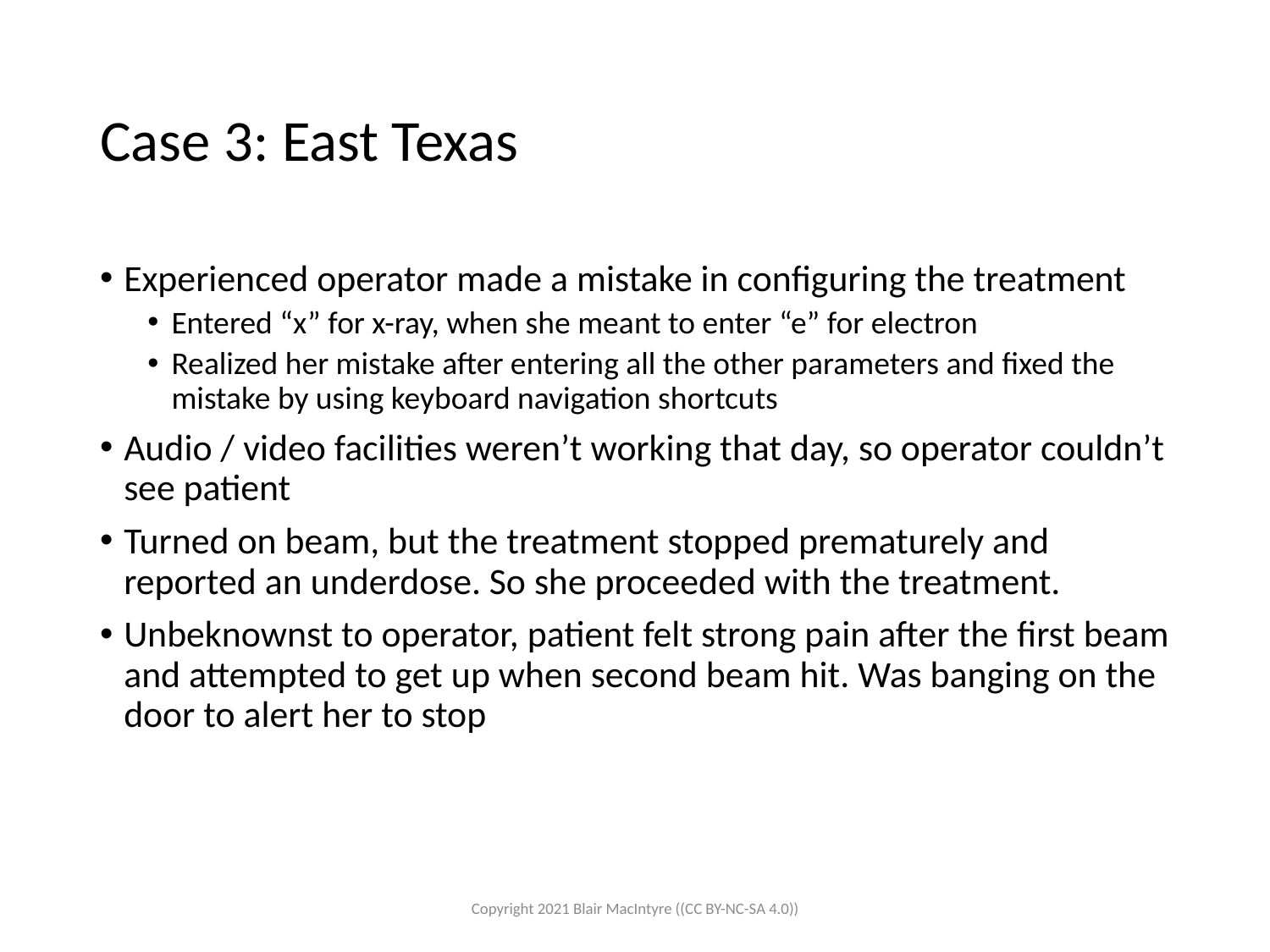

# Case 3: East Texas
Experienced operator made a mistake in configuring the treatment
Entered “x” for x-ray, when she meant to enter “e” for electron
Realized her mistake after entering all the other parameters and fixed the mistake by using keyboard navigation shortcuts
Audio / video facilities weren’t working that day, so operator couldn’t see patient
Turned on beam, but the treatment stopped prematurely and reported an underdose. So she proceeded with the treatment.
Unbeknownst to operator, patient felt strong pain after the first beam and attempted to get up when second beam hit. Was banging on the door to alert her to stop
Copyright 2021 Blair MacIntyre ((CC BY-NC-SA 4.0))